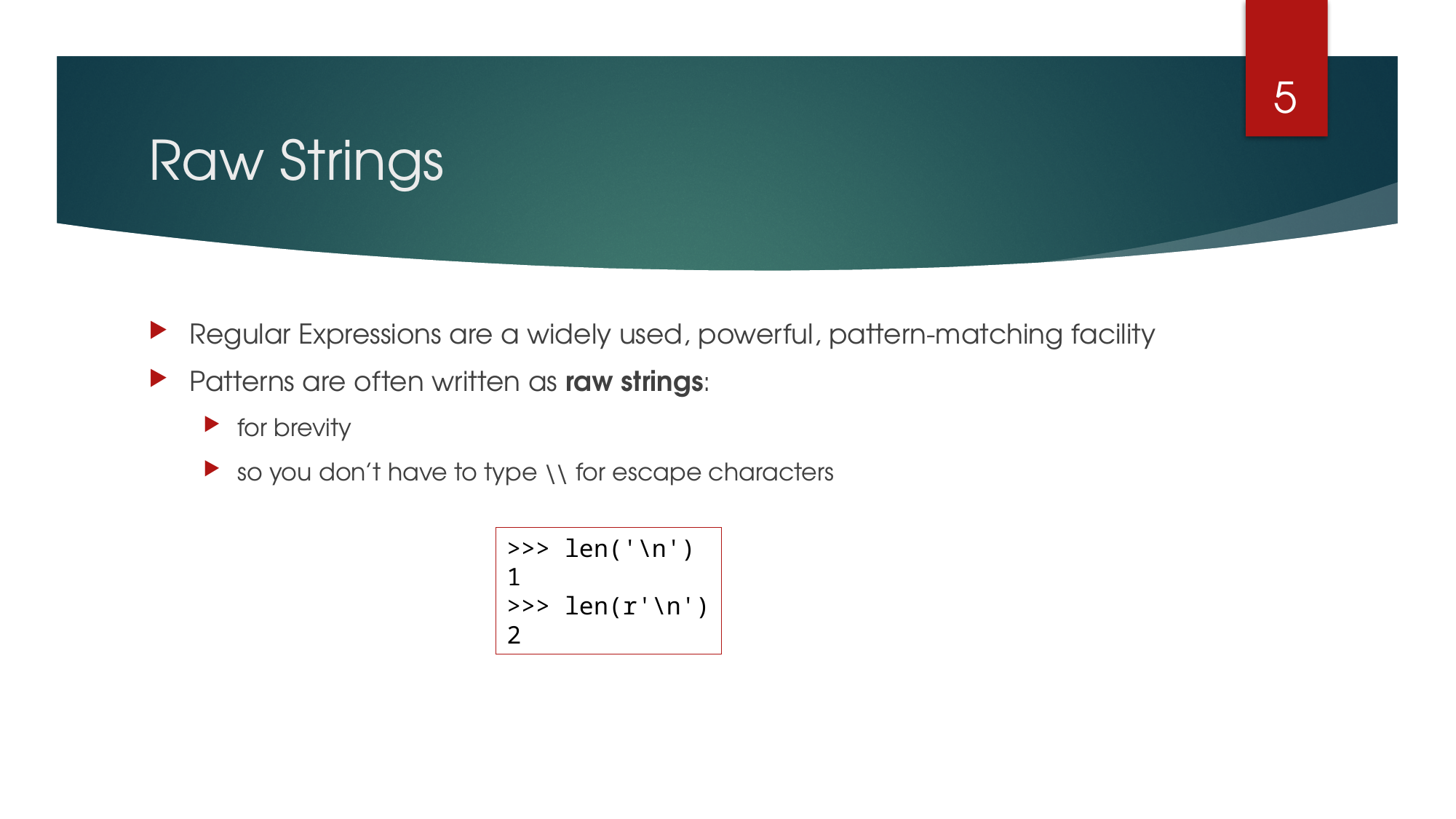

5
# Raw Strings
Regular Expressions are a widely used, powerful, pattern-matching facility
Patterns are often written as raw strings:
for brevity
so you don’t have to type \\ for escape characters
>>> len('\n')
1
>>> len(r'\n')
2